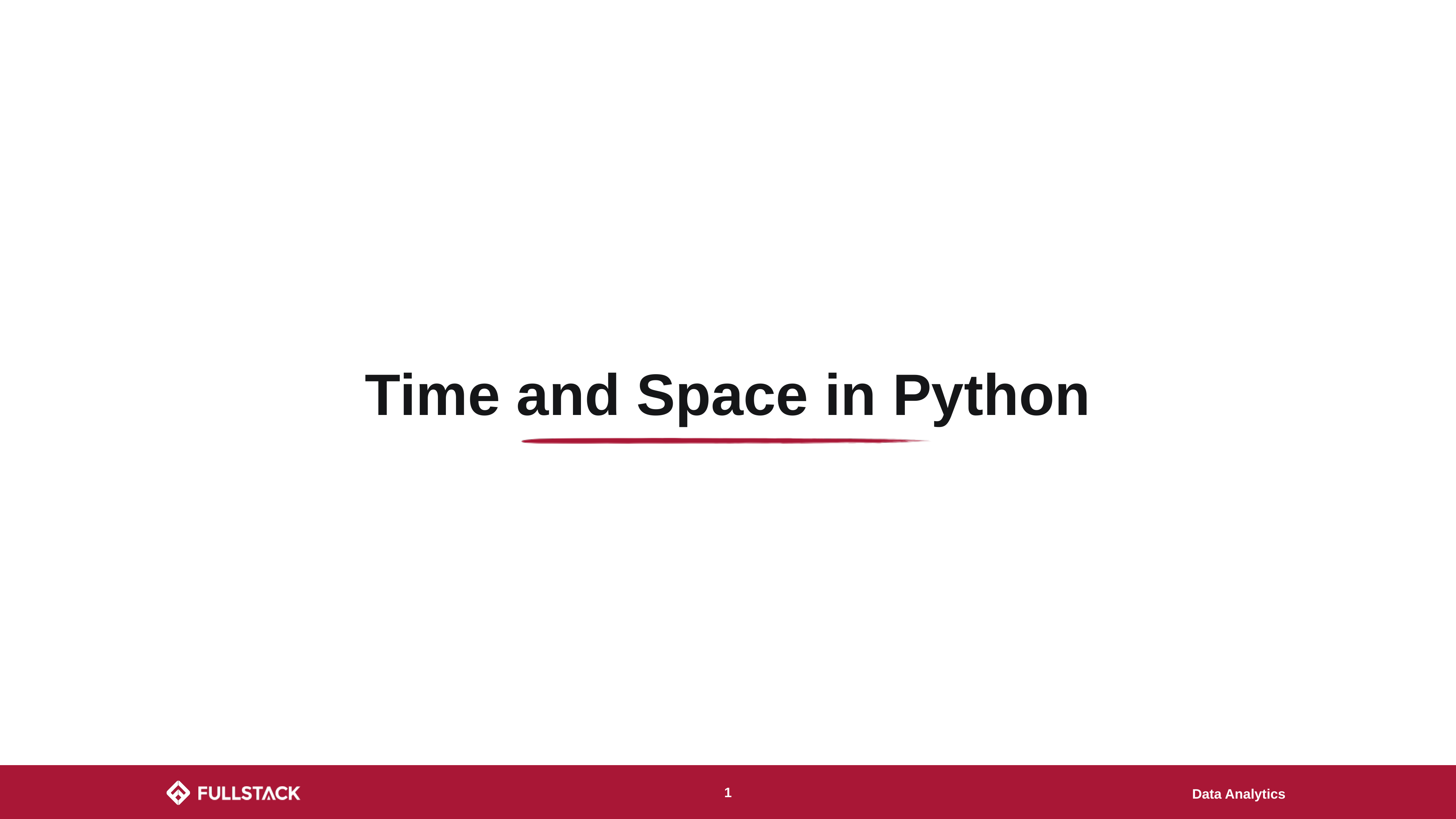

Time and Space in Python

1
Data Analytics